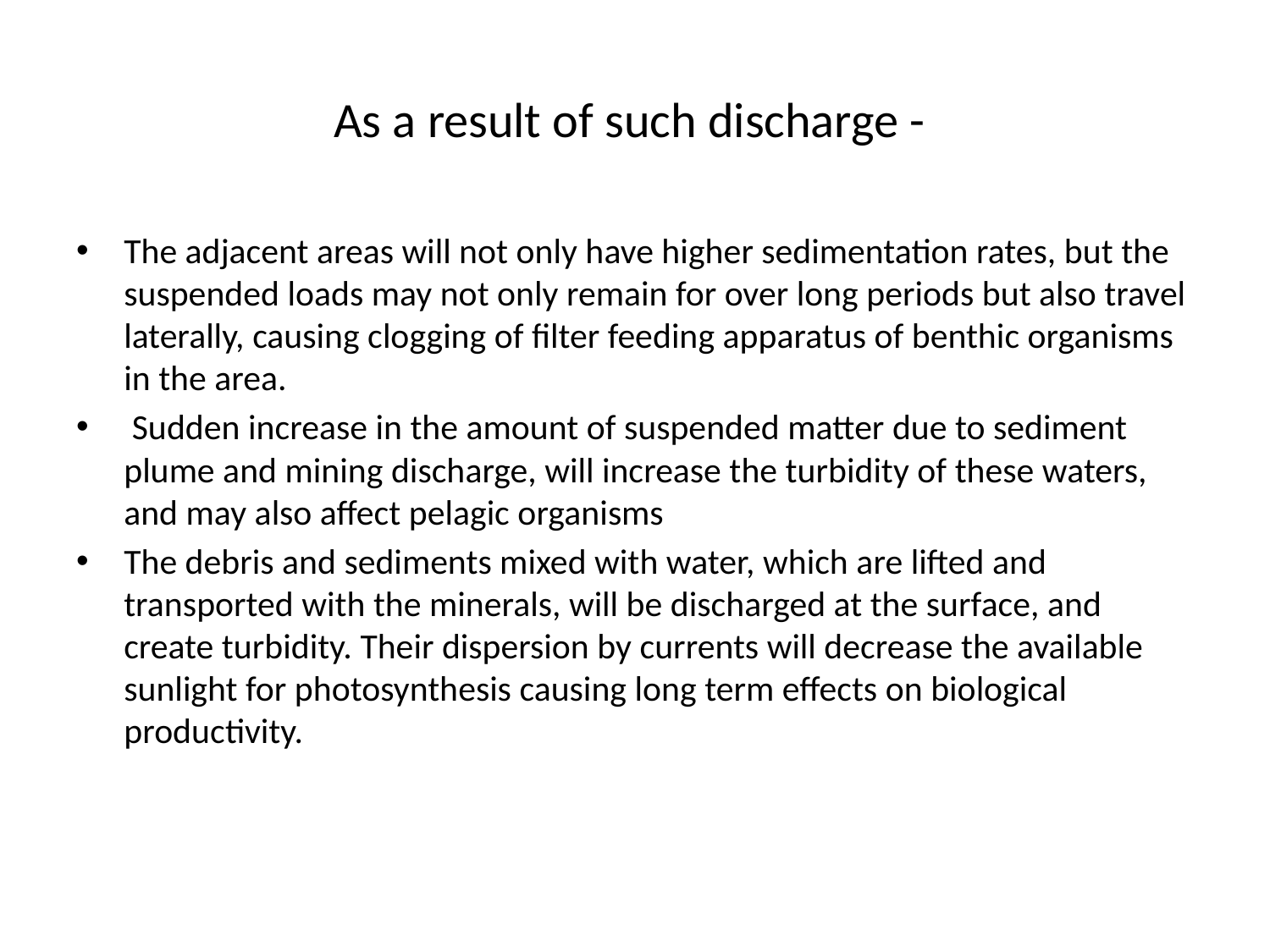

# As a result of such discharge -
The adjacent areas will not only have higher sedimentation rates, but the suspended loads may not only remain for over long periods but also travel laterally, causing clogging of filter feeding apparatus of benthic organisms in the area.
 Sudden increase in the amount of suspended matter due to sediment plume and mining discharge, will increase the turbidity of these waters, and may also affect pelagic organisms
The debris and sediments mixed with water, which are lifted and transported with the minerals, will be discharged at the surface, and create turbidity. Their dispersion by currents will decrease the available sunlight for photosynthesis causing long term effects on biological productivity.